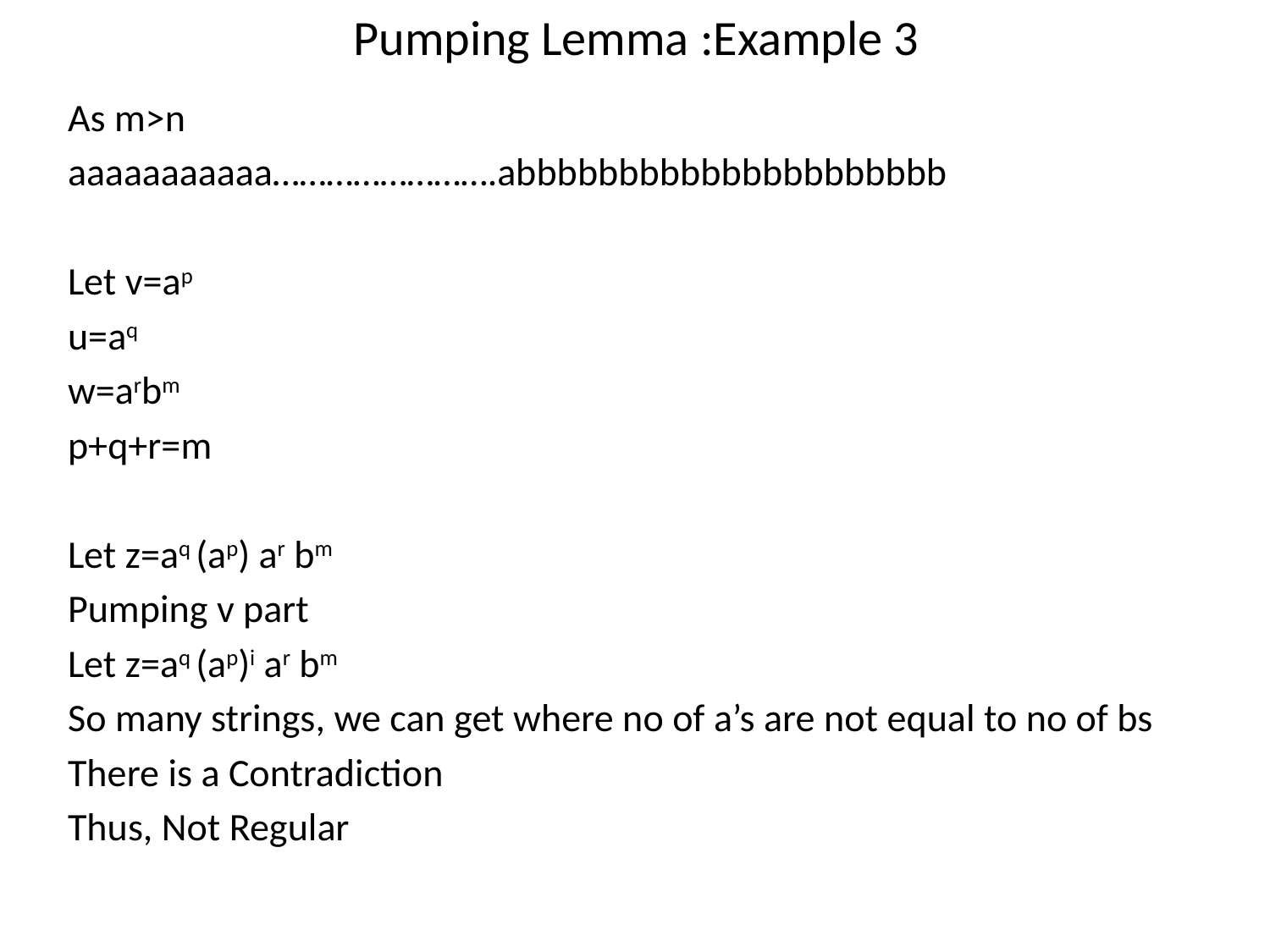

# Pumping Lemma :Example 3
As m>n
aaaaaaaaaaa…………………….abbbbbbbbbbbbbbbbbbbbb

Let v=ap
u=aq
w=arbm
p+q+r=m

Let z=aq (ap) ar bm
Pumping v part
Let z=aq (ap)i ar bm
So many strings, we can get where no of a’s are not equal to no of bs
There is a Contradiction
Thus, Not Regular